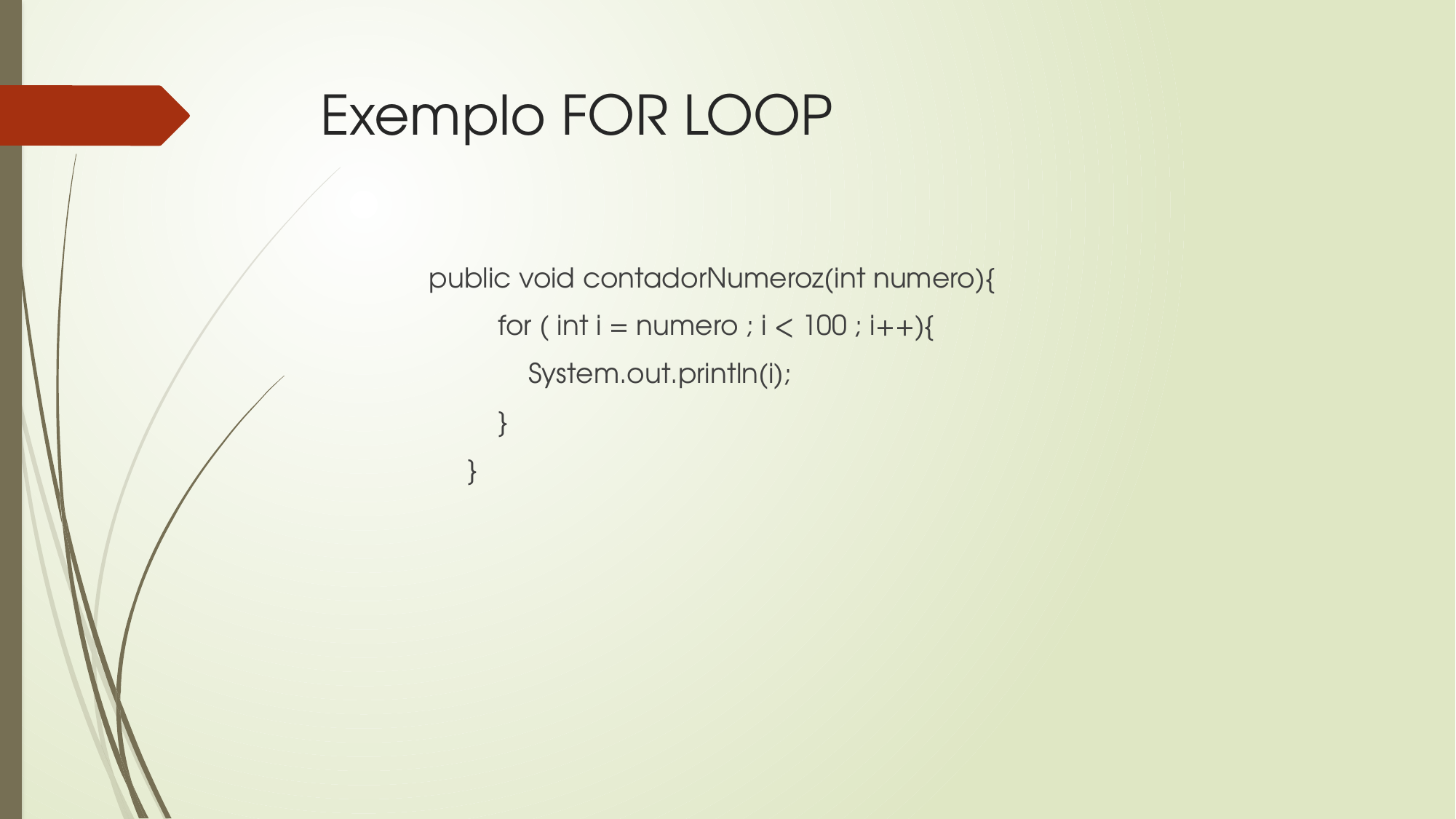

# Exemplo FOR LOOP
	public void contadorNumeroz(int numero){
	         for ( int i = numero ; i < 100 ; i++){
	             System.out.println(i);
	         }
	     }